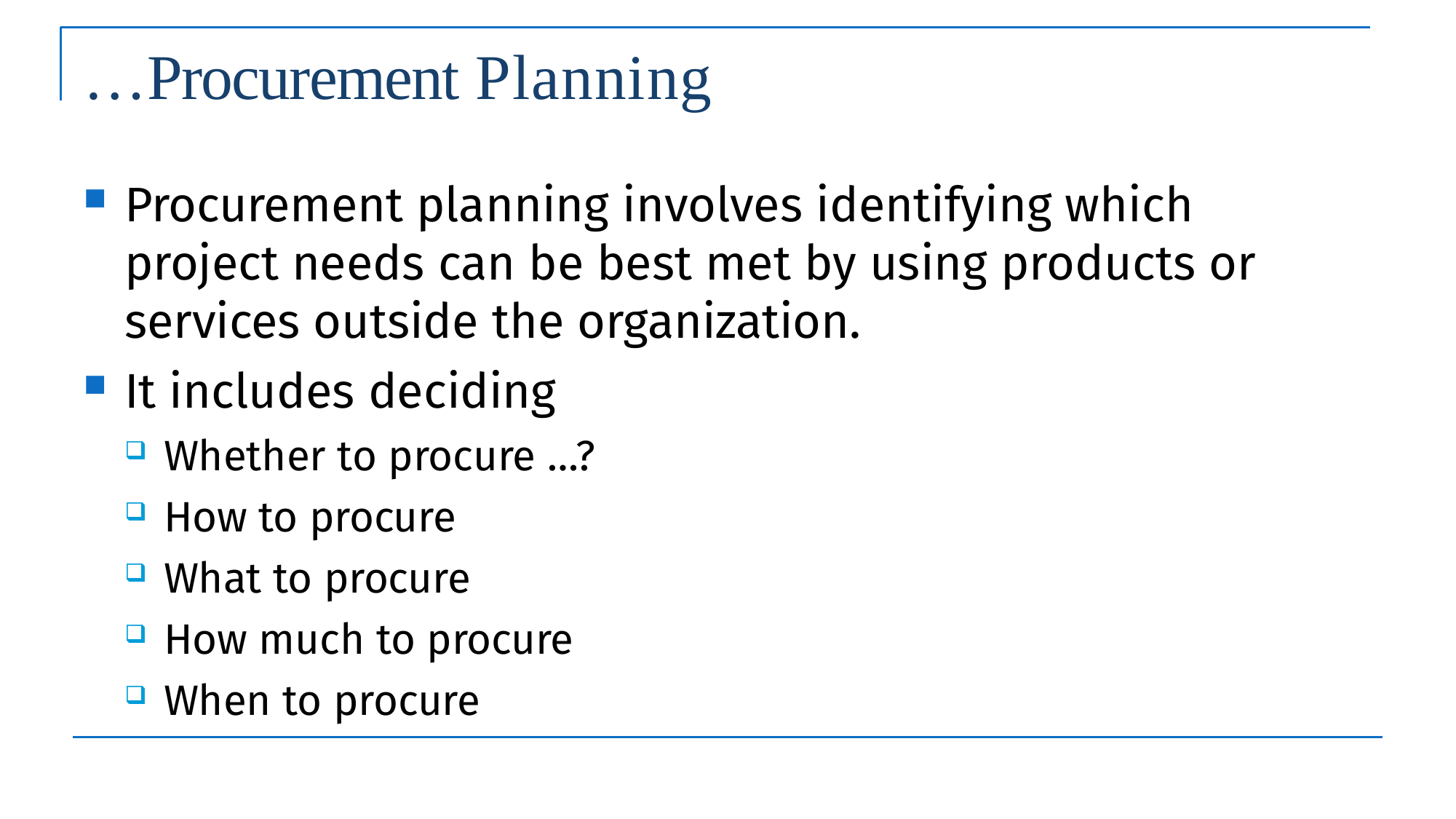

# …Procurement Planning
Procurement planning involves identifying which project needs can be best met by using products or services outside the organization.
It includes deciding
Whether to procure …?
How to procure
What to procure
How much to procure
When to procure